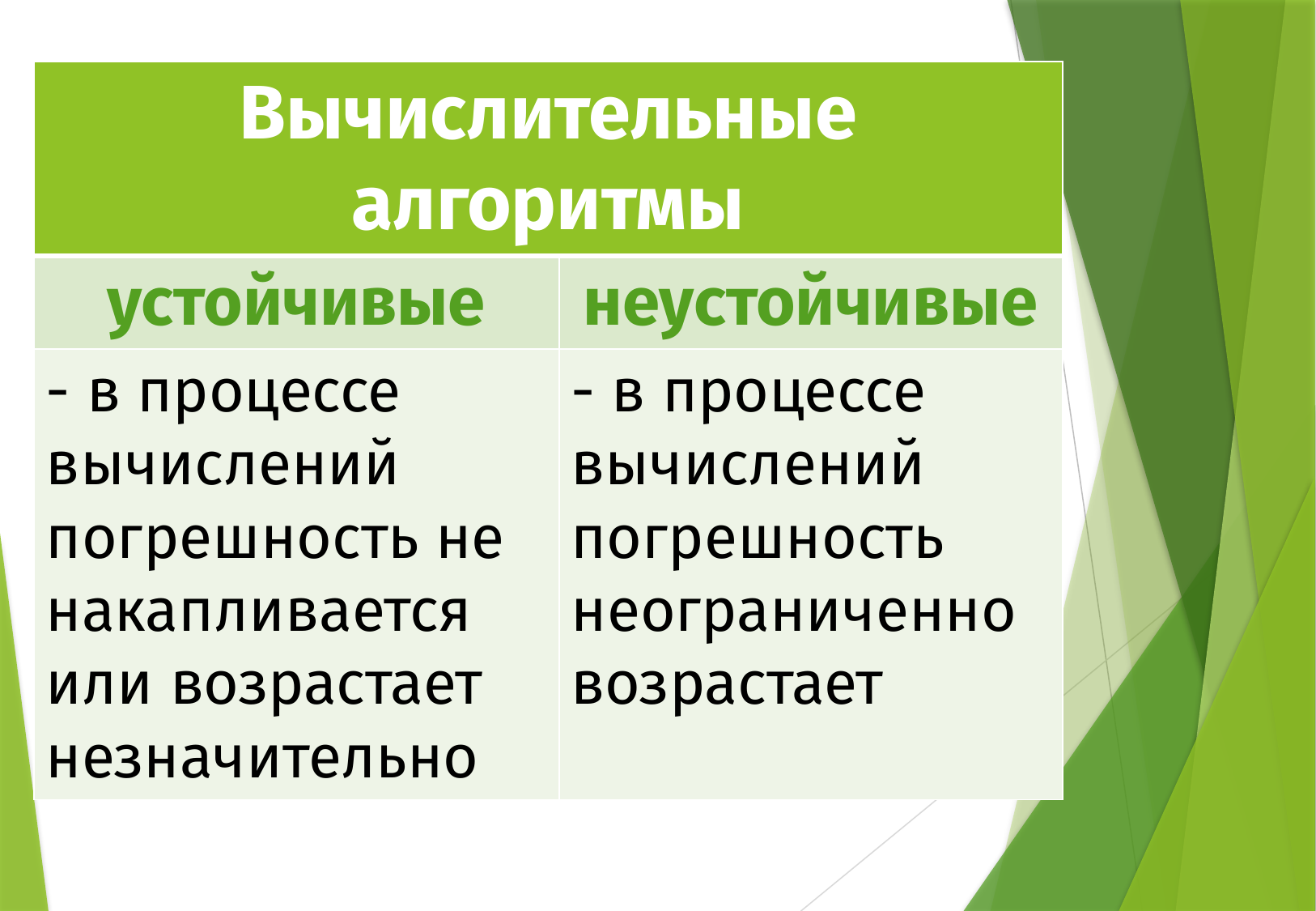

| Вычислительные алгоритмы |  |
| --- | --- |
| устойчивые | неустойчивые |
| - в процессе вычислений погрешность не накапливается или возрастает незначительно | - в процессе вычислений погрешность неограниченно возрастает |